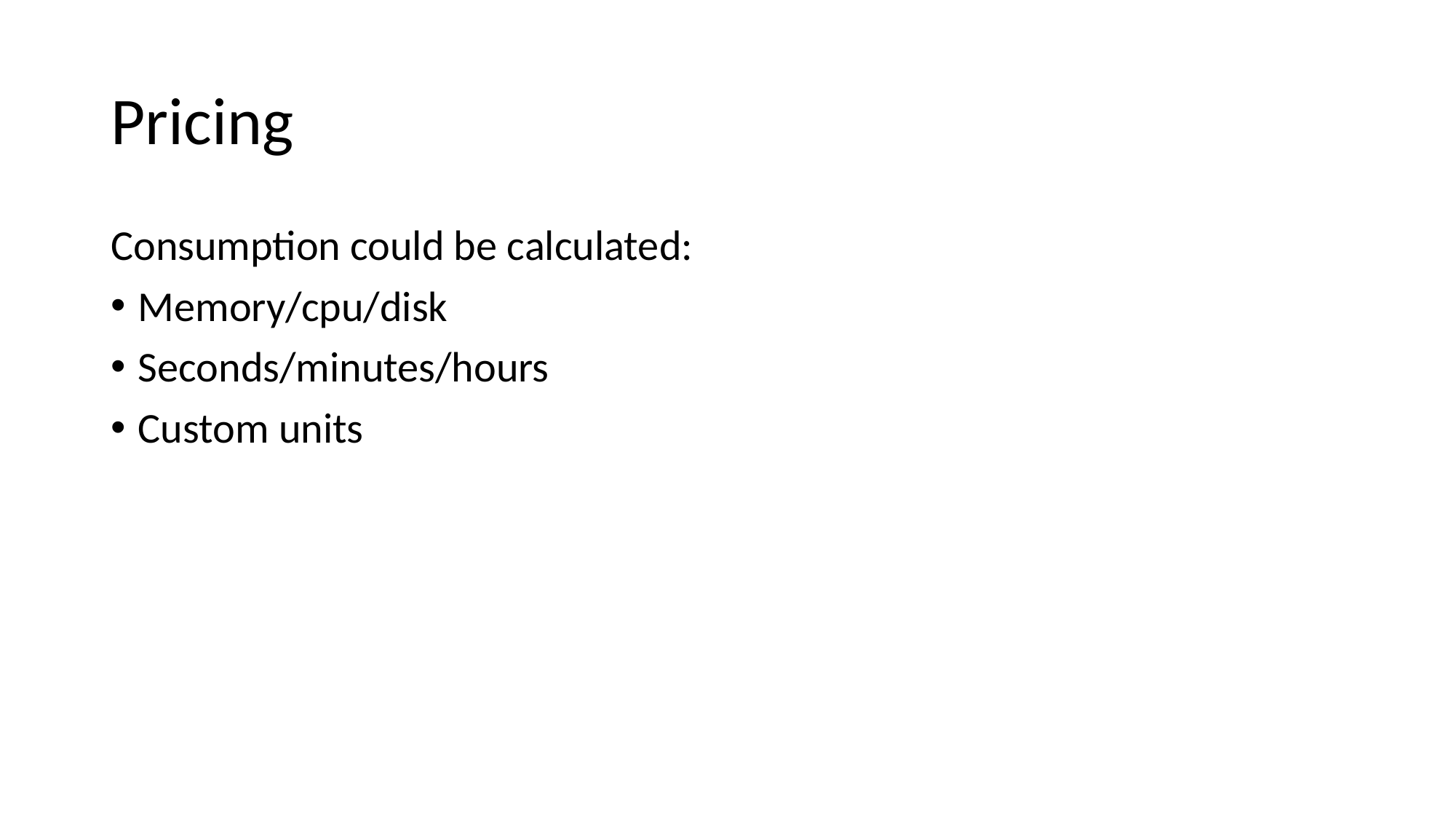

# Pricing
Consumption could be calculated:
Memory/cpu/disk
Seconds/minutes/hours
Custom units